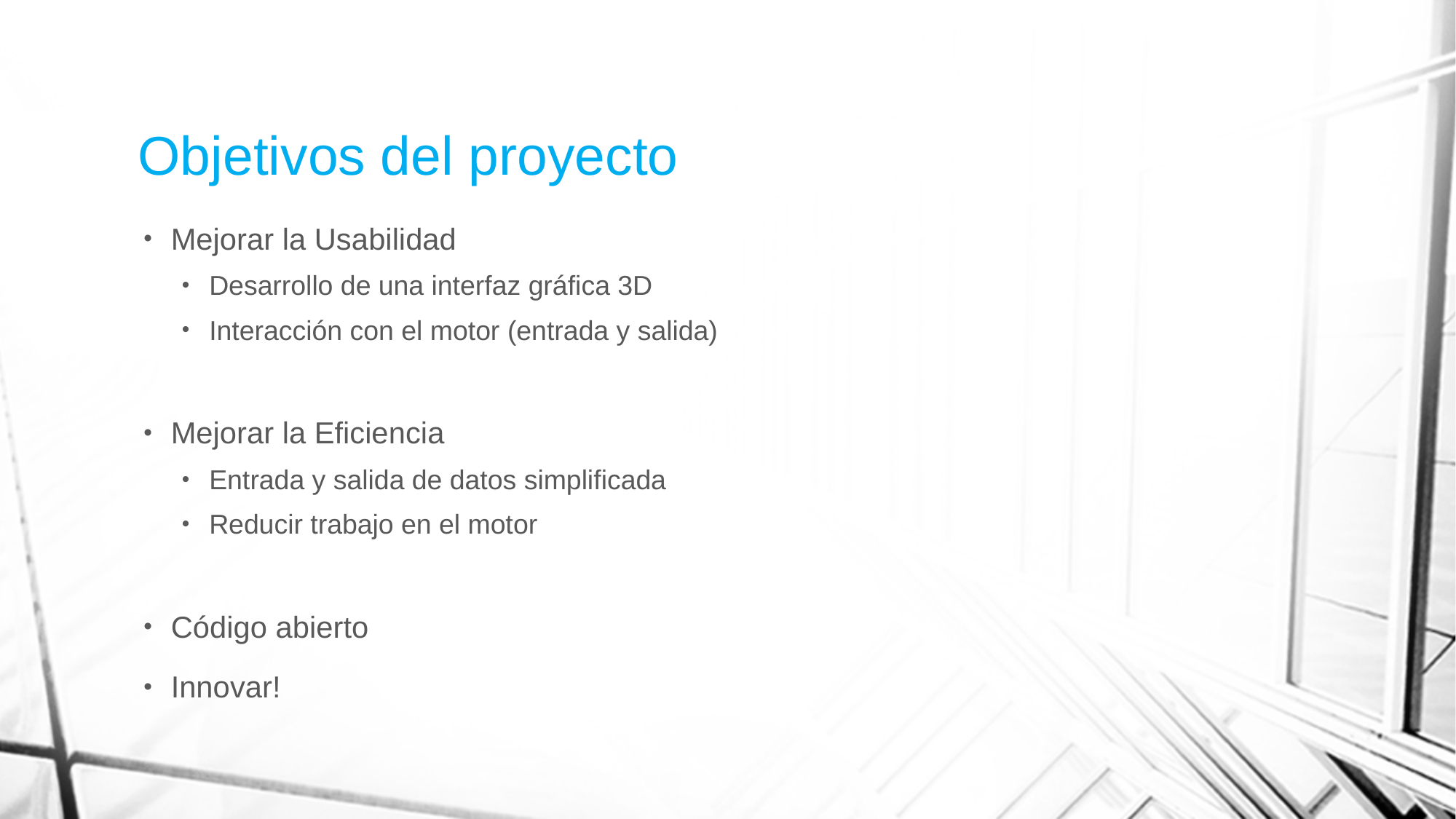

# Objetivos del proyecto
Mejorar la Usabilidad
Desarrollo de una interfaz gráfica 3D
Interacción con el motor (entrada y salida)

Mejorar la Eficiencia
Entrada y salida de datos simplificada
Reducir trabajo en el motor

Código abierto
Innovar!